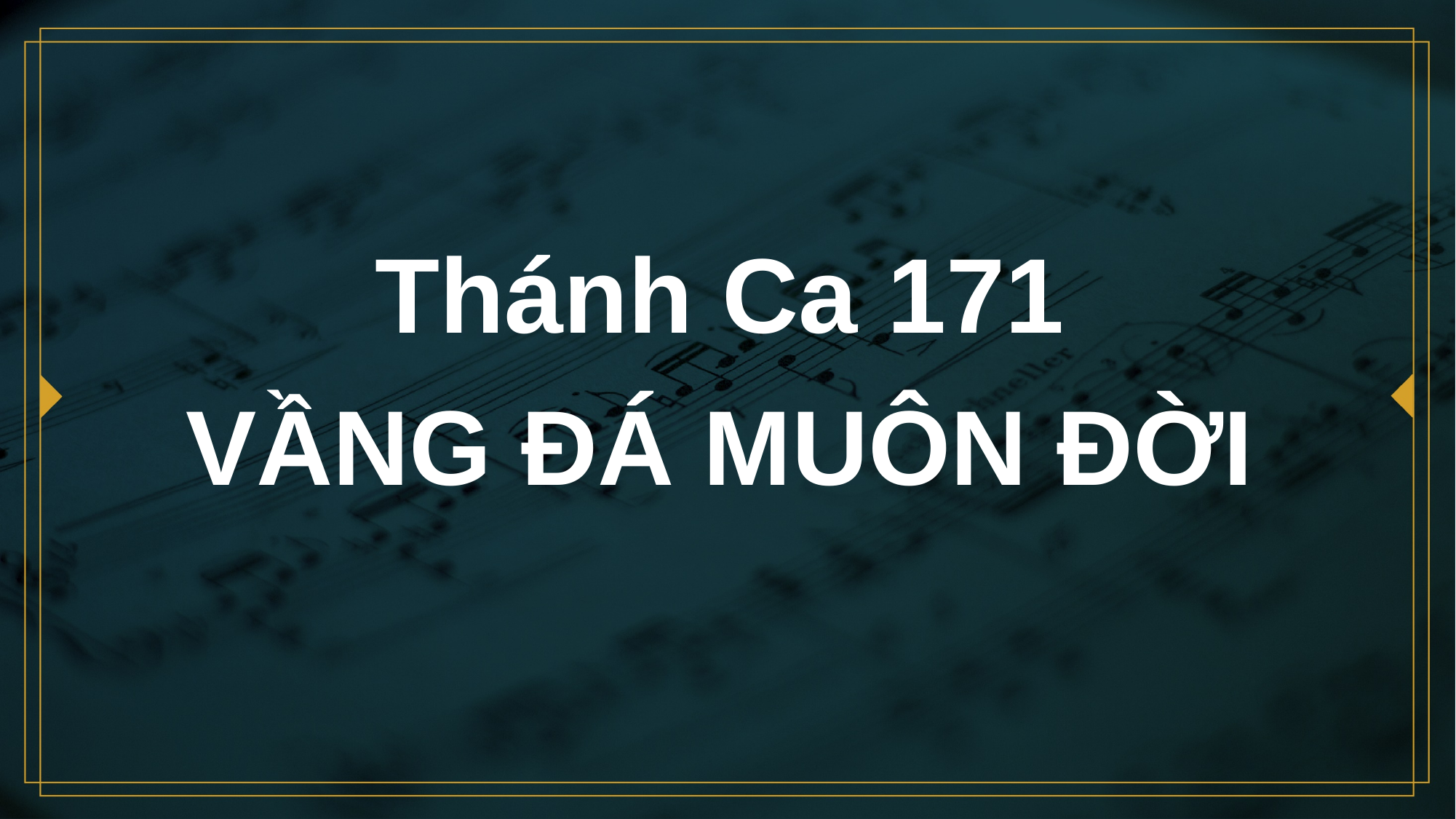

# Thánh Ca 171 VẦNG ĐÁ MUÔN ĐỜI